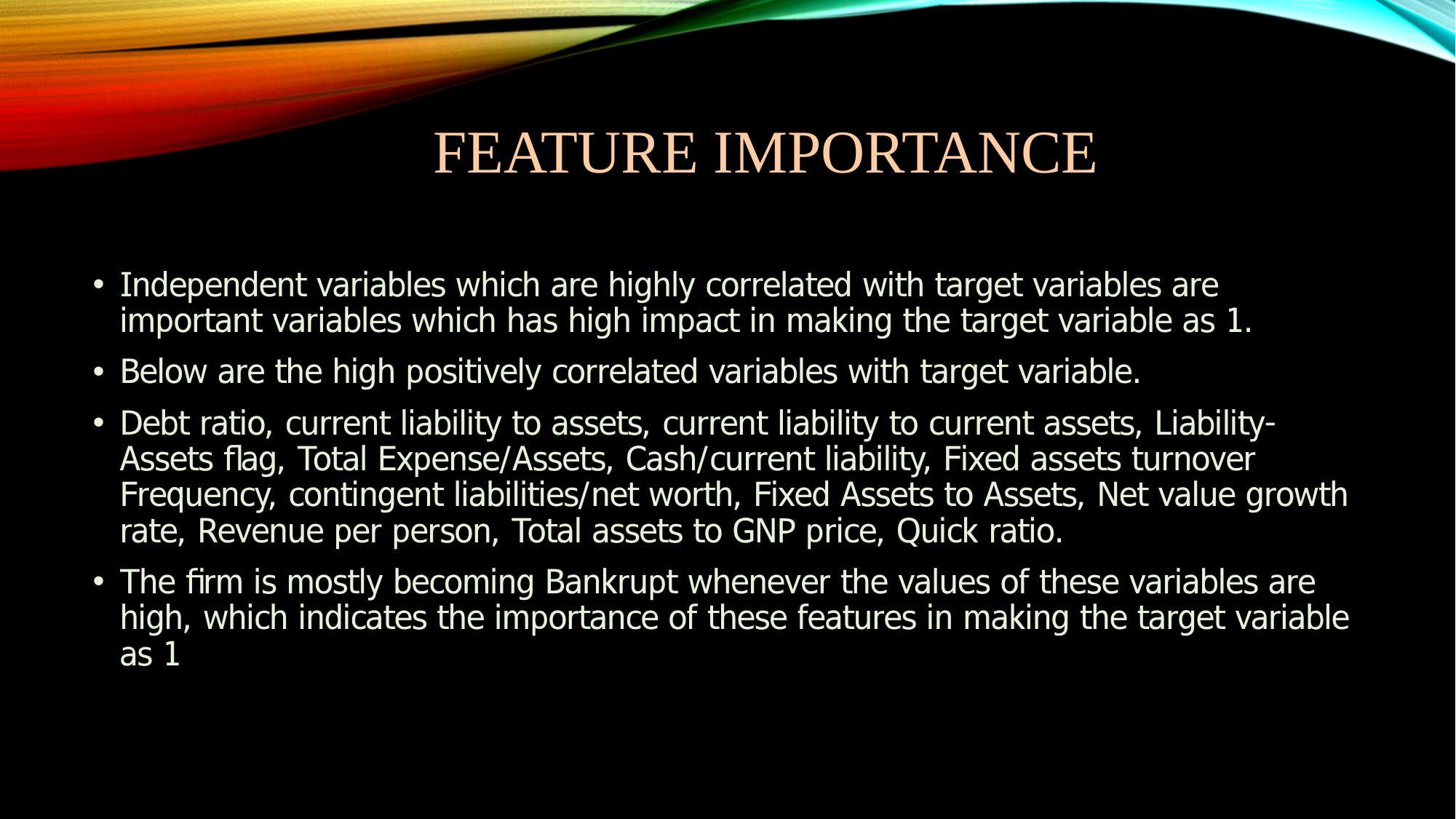

# Feature Importance
Independent variables which are highly correlated with target variables are important variables which has high impact in making the target variable as 1.
Below are the high positively correlated variables with target variable.
Debt ratio, current liability to assets, current liability to current assets, Liability-Assets flag, Total Expense/Assets, Cash/current liability, Fixed assets turnover Frequency, contingent liabilities/net worth, Fixed Assets to Assets, Net value growth rate, Revenue per person, Total assets to GNP price, Quick ratio.
The firm is mostly becoming Bankrupt whenever the values of these variables are high, which indicates the importance of these features in making the target variable as 1